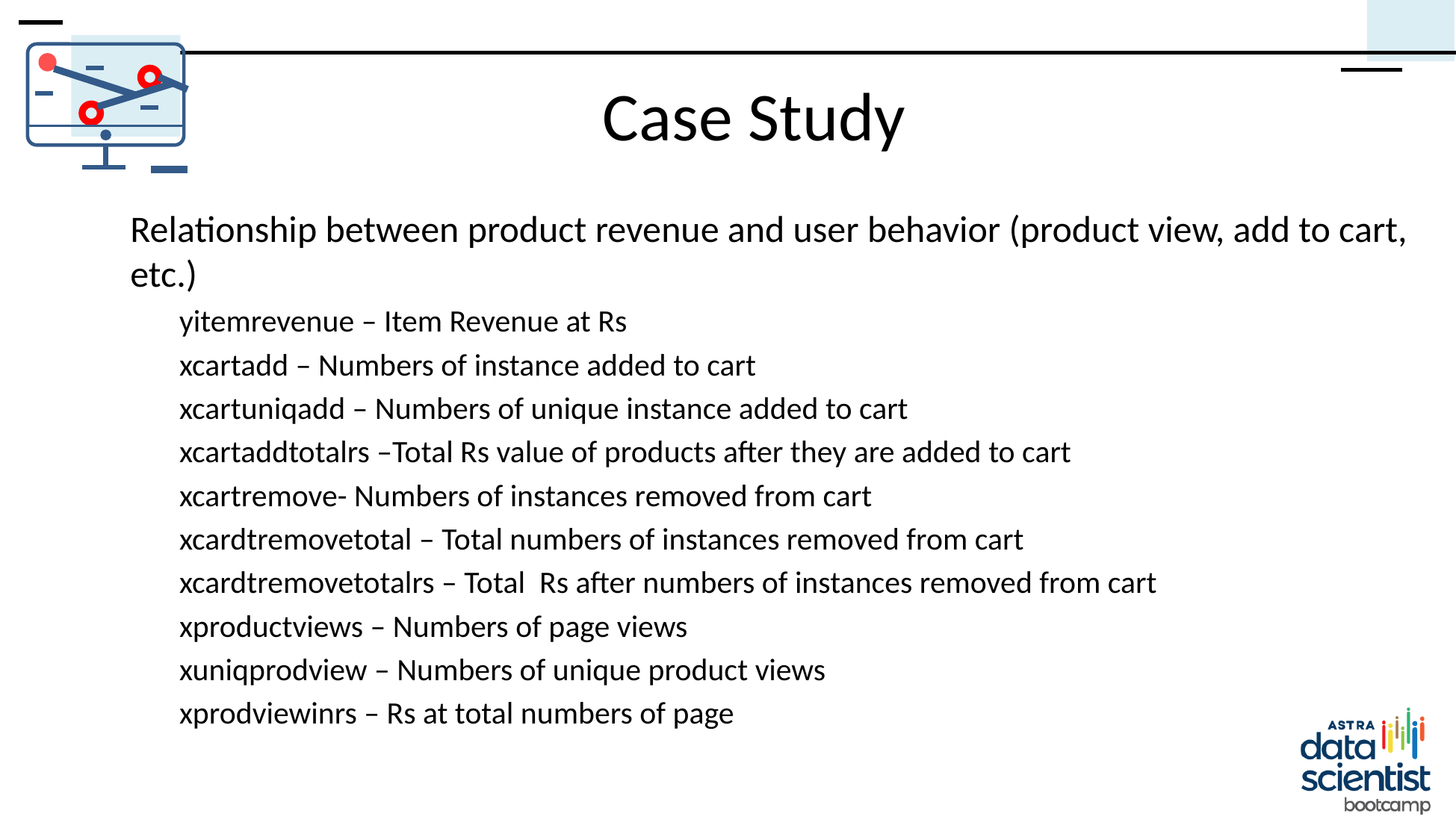

# Case Study
Relationship between product revenue and user behavior (product view, add to cart, etc.)
yitemrevenue – Item Revenue at Rs
xcartadd – Numbers of instance added to cart
xcartuniqadd – Numbers of unique instance added to cart
xcartaddtotalrs –Total Rs value of products after they are added to cart
xcartremove- Numbers of instances removed from cart
xcardtremovetotal – Total numbers of instances removed from cart
xcardtremovetotalrs – Total  Rs after numbers of instances removed from cart
xproductviews – Numbers of page views
xuniqprodview – Numbers of unique product views
xprodviewinrs – Rs at total numbers of page